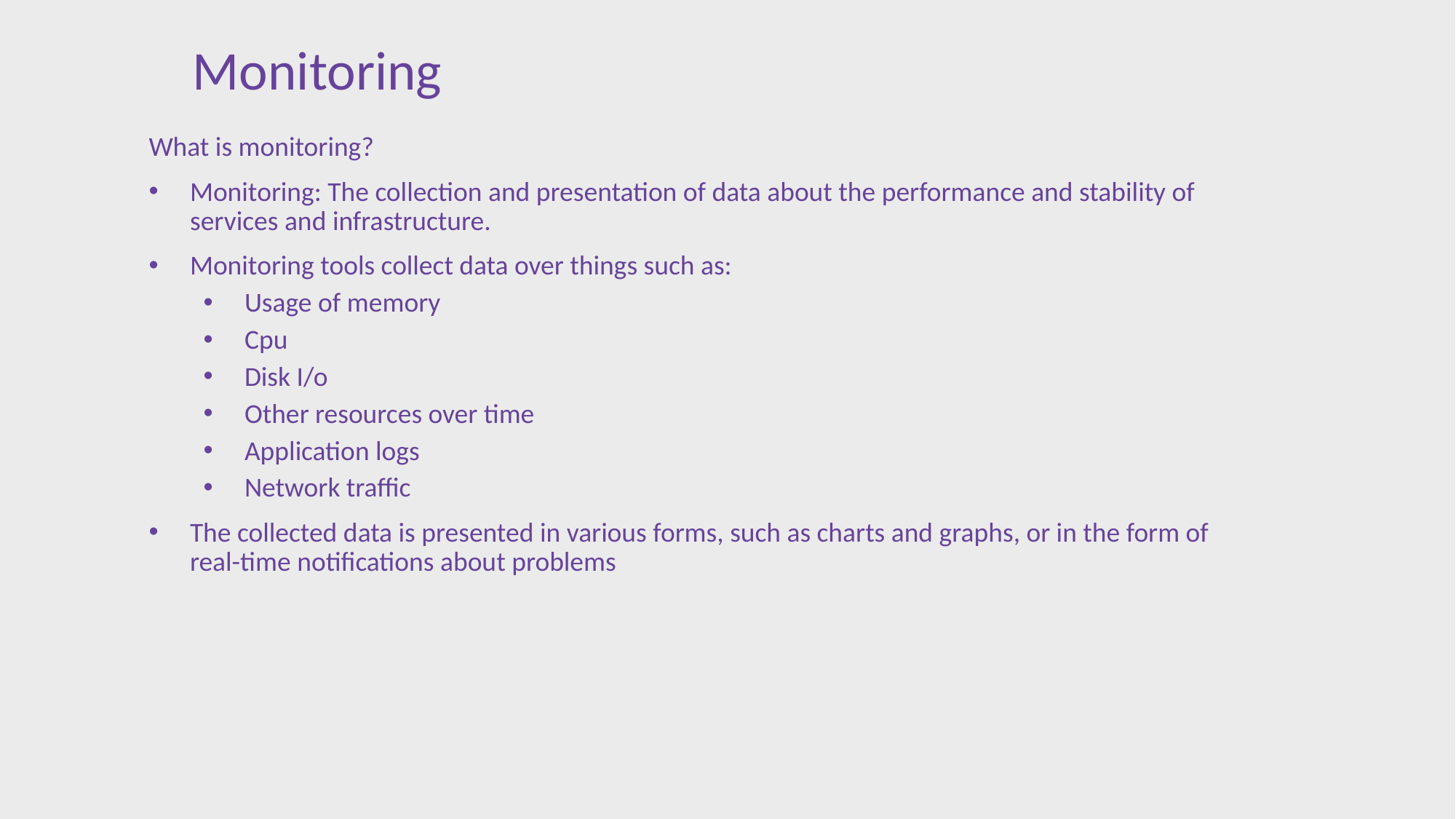

# Monitoring
What is monitoring?
Monitoring: The collection and presentation of data about the performance and stability of services and infrastructure.
Monitoring tools collect data over things such as:
Usage of memory
Cpu
Disk I/o
Other resources over time
Application logs
Network traffic
The collected data is presented in various forms, such as charts and graphs, or in the form of real-time notifications about problems